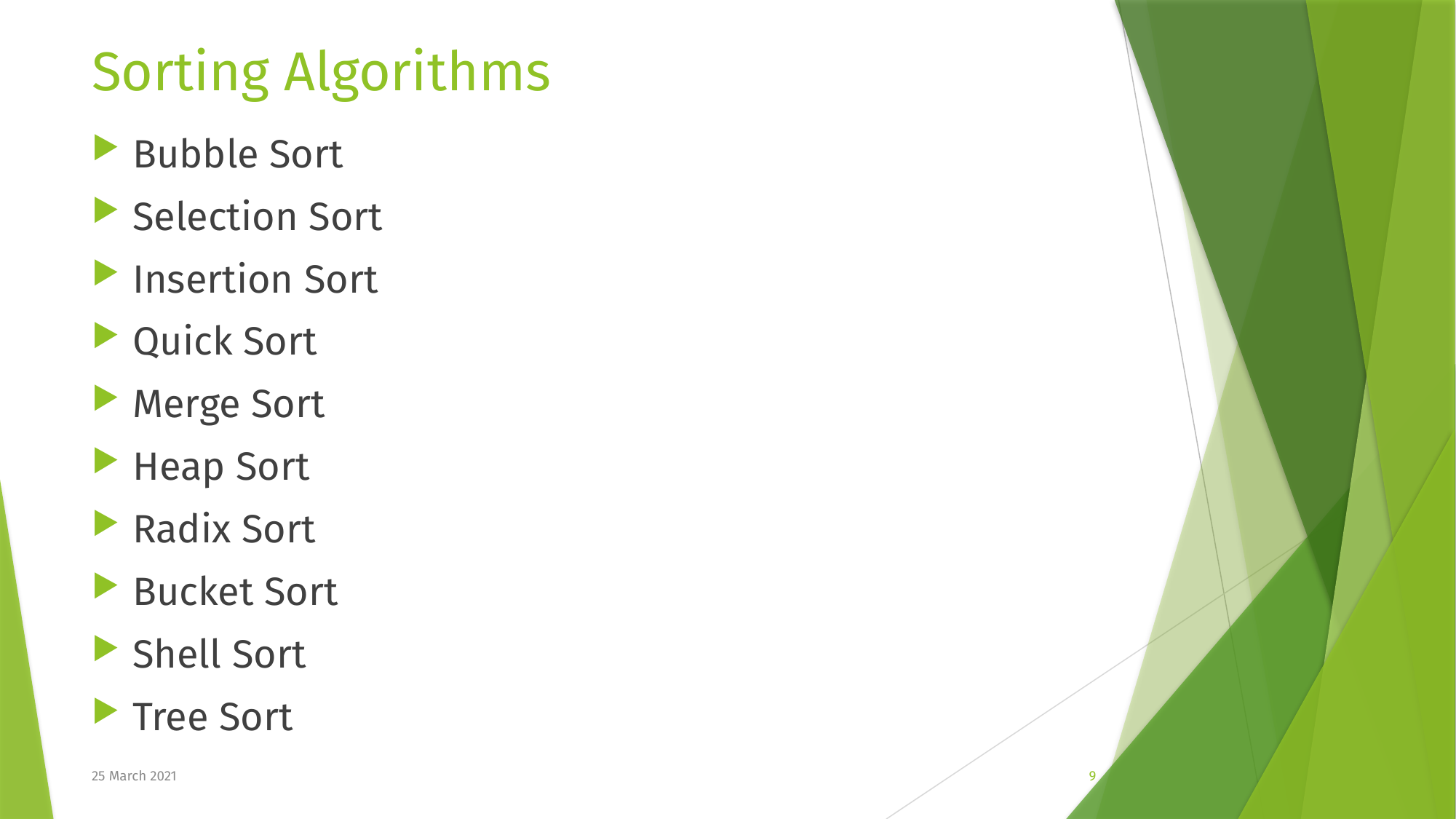

# Sorting Algorithms
Bubble Sort
Selection Sort
Insertion Sort
Quick Sort
Merge Sort
Heap Sort
Radix Sort
Bucket Sort
Shell Sort
Tree Sort
25 March 2021
9